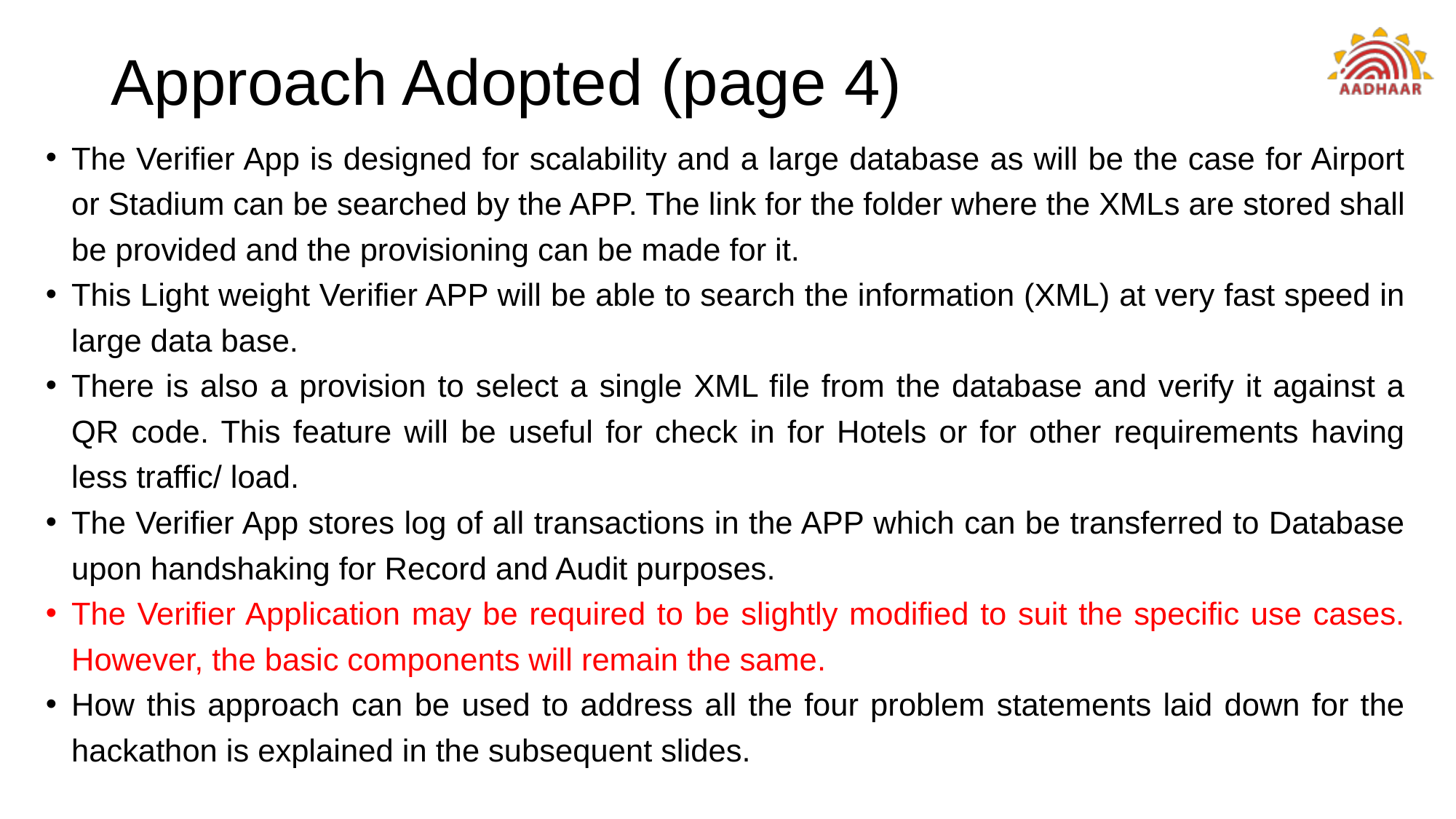

# Approach Adopted (page 4)
The Verifier App is designed for scalability and a large database as will be the case for Airport or Stadium can be searched by the APP. The link for the folder where the XMLs are stored shall be provided and the provisioning can be made for it.
This Light weight Verifier APP will be able to search the information (XML) at very fast speed in large data base.
There is also a provision to select a single XML file from the database and verify it against a QR code. This feature will be useful for check in for Hotels or for other requirements having less traffic/ load.
The Verifier App stores log of all transactions in the APP which can be transferred to Database upon handshaking for Record and Audit purposes.
The Verifier Application may be required to be slightly modified to suit the specific use cases. However, the basic components will remain the same.
How this approach can be used to address all the four problem statements laid down for the hackathon is explained in the subsequent slides.